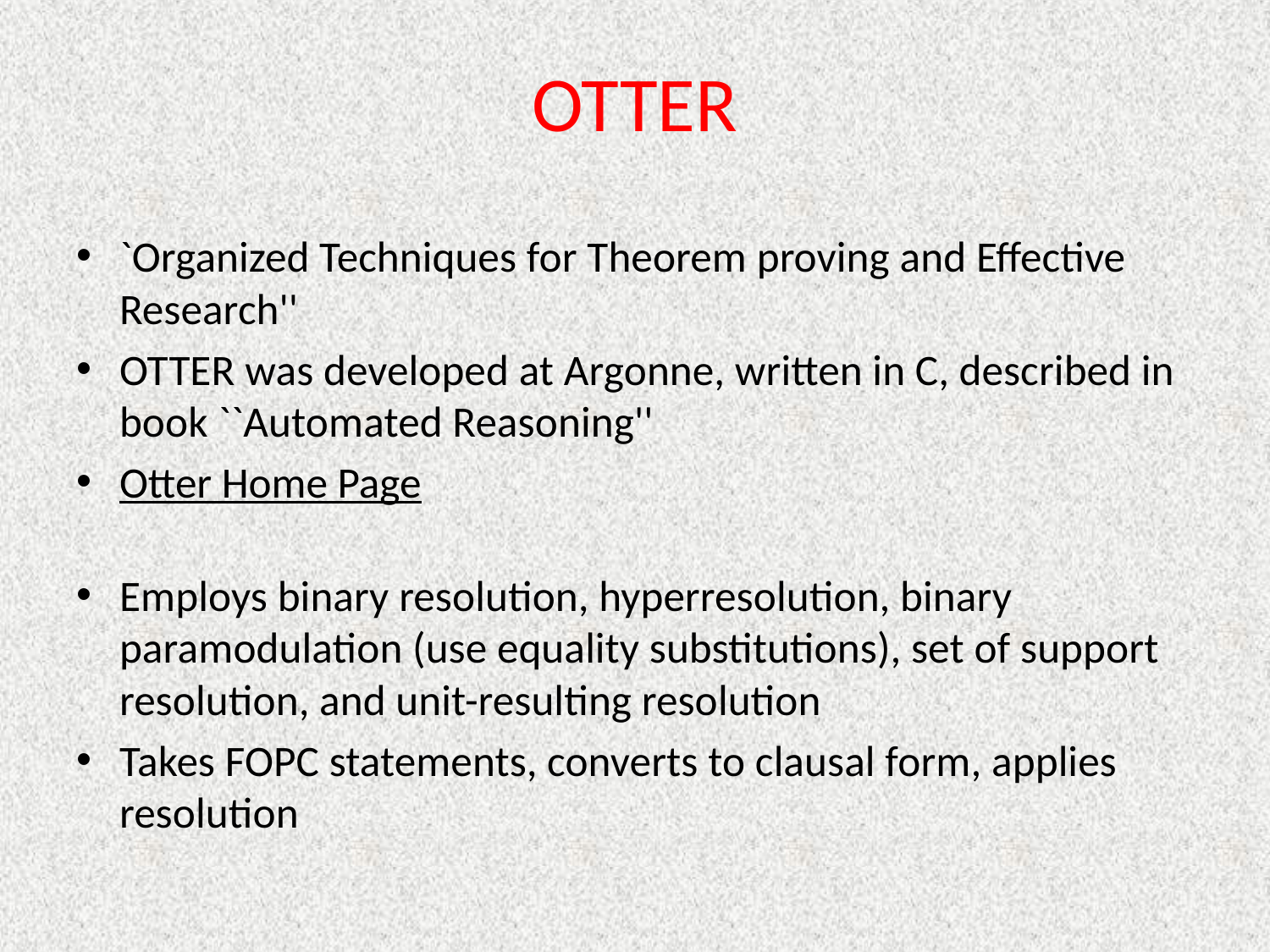

# OTTER
`Organized Techniques for Theorem proving and Effective Research''
OTTER was developed at Argonne, written in C, described in book ``Automated Reasoning''
Otter Home Page
Employs binary resolution, hyperresolution, binary paramodulation (use equality substitutions), set of support resolution, and unit-resulting resolution
Takes FOPC statements, converts to clausal form, applies resolution